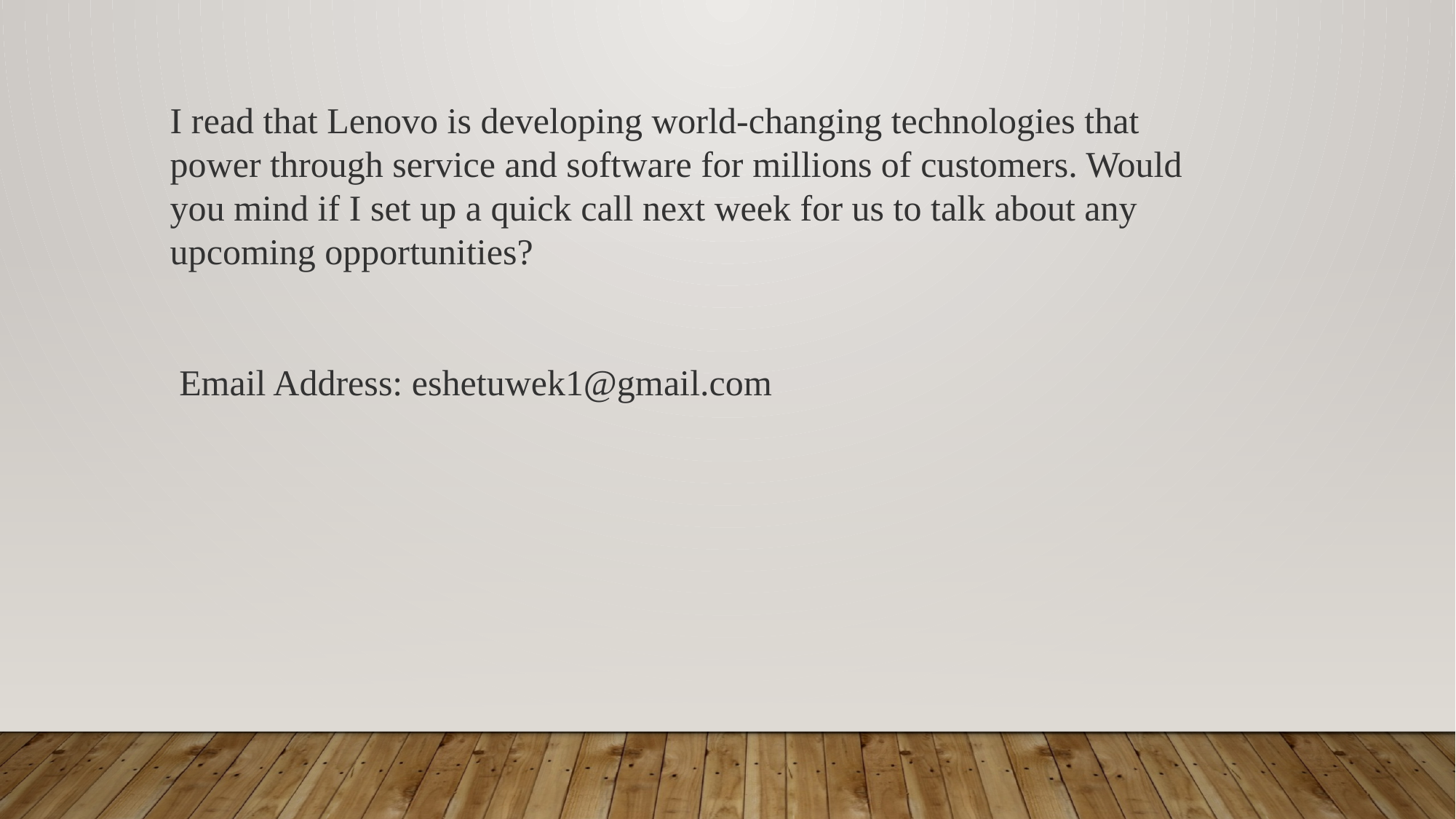

I read that Lenovo is developing world-changing technologies that power through service and software for millions of customers. Would you mind if I set up a quick call next week for us to talk about any upcoming opportunities?

 Email Address: eshetuwek1@gmail.com